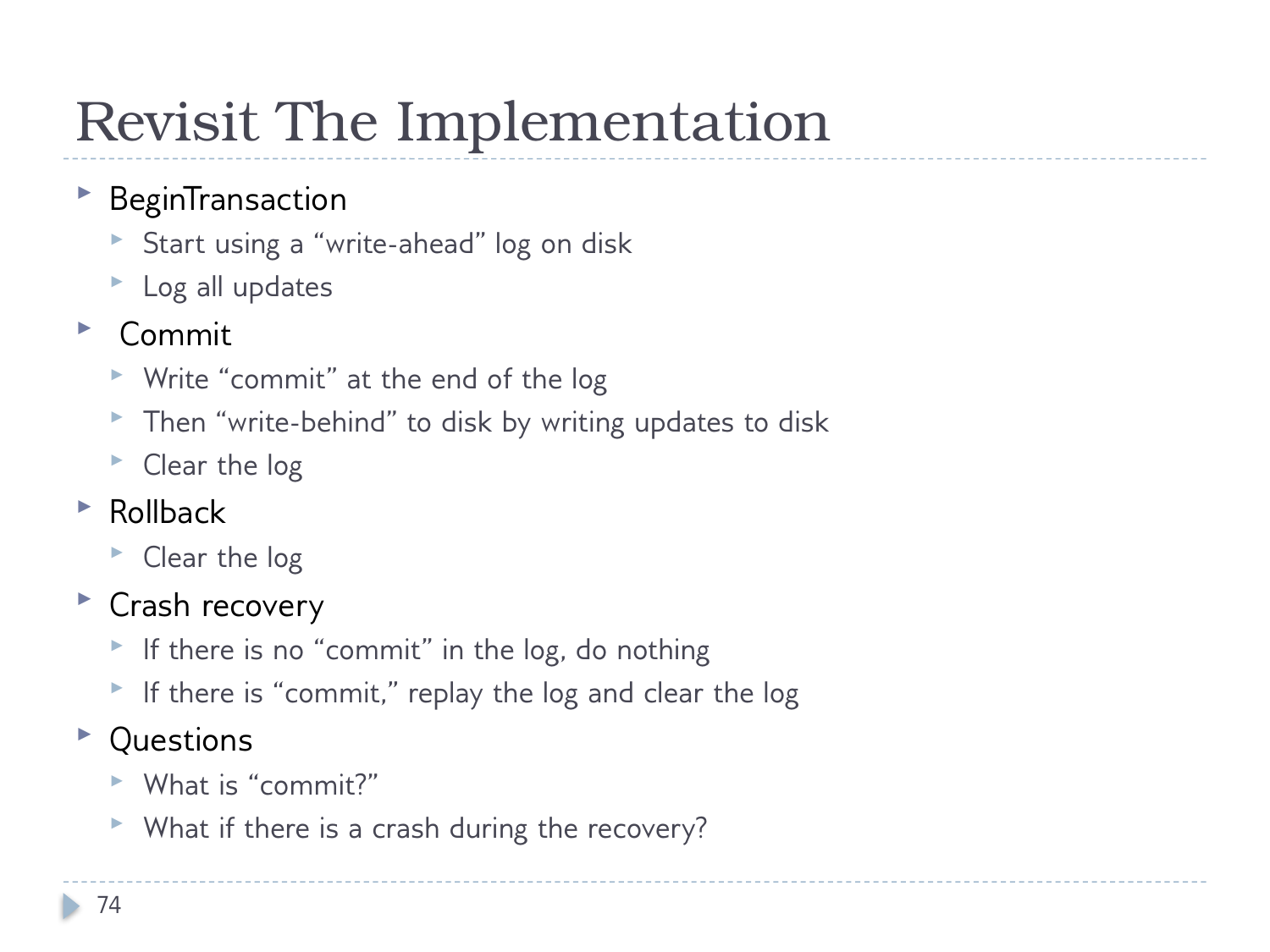

# Revisit The Implementation
BeginTransaction
Start using a “write-ahead” log on disk
Log all updates
 Commit
Write “commit” at the end of the log
Then “write-behind” to disk by writing updates to disk
Clear the log
Rollback
Clear the log
Crash recovery
If there is no “commit” in the log, do nothing
If there is “commit,” replay the log and clear the log
Questions
What is “commit?”
What if there is a crash during the recovery?
74